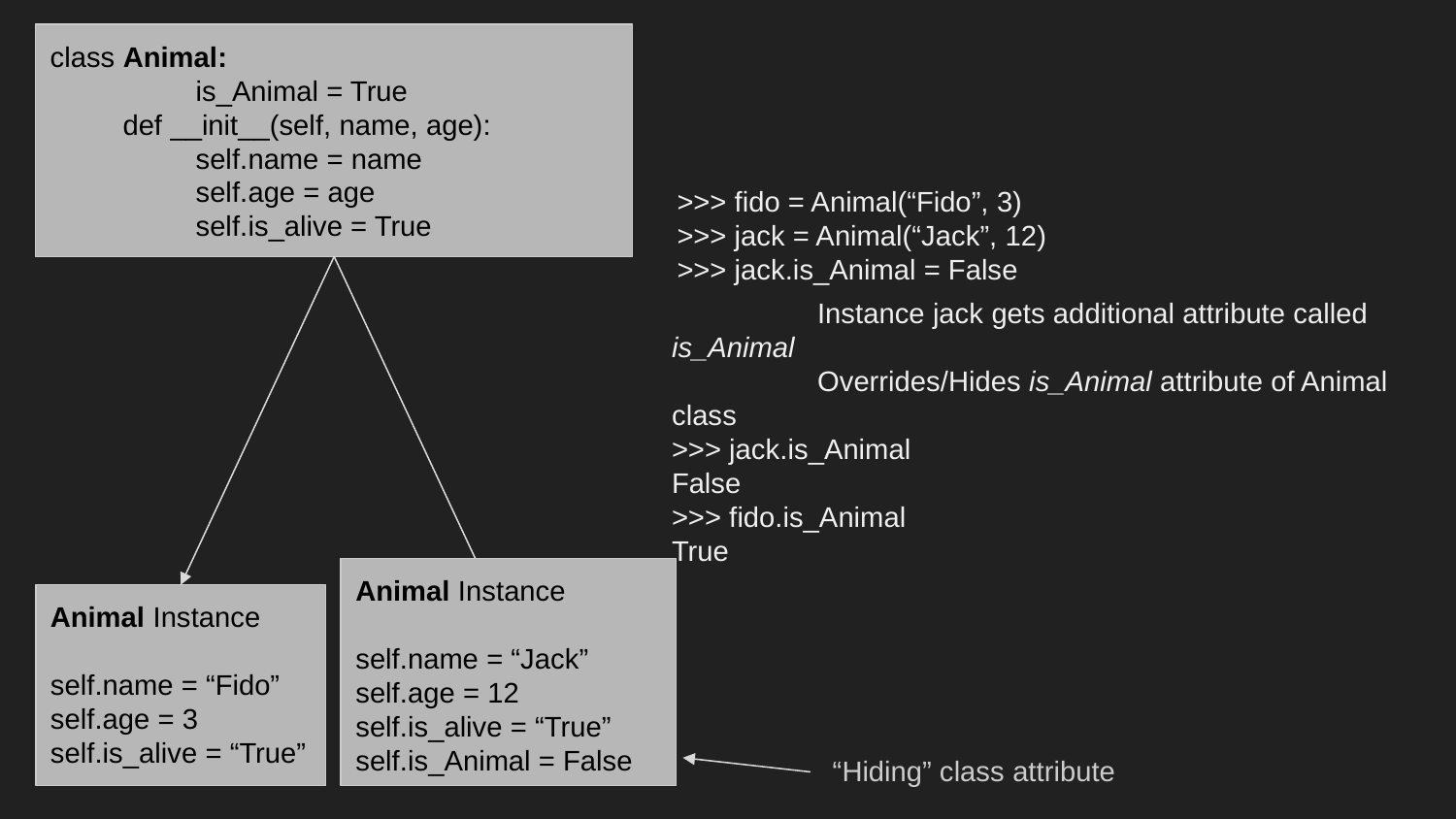

class Animal:
	is_Animal = True
def __init__(self, name, age):
	self.name = name
	self.age = age
	self.is_alive = True

>>> fido = Animal(“Fido”, 3)
>>> jack = Animal(“Jack”, 12)
>>> jack.is_Animal = False

	Instance jack gets additional attribute called is_Animal
	Overrides/Hides is_Animal attribute of Animal class
>>> jack.is_Animal
False
>>> fido.is_Animal
True

Animal Instance

self.name = “Jack”
self.age = 12
self.is_alive = “True”
self.is_Animal = False

Animal Instance

self.name = “Fido”
self.age = 3
self.is_alive = “True”

Animal Instance

self.name = “Jack”
self.age = 12
self.is_alive = “True”

“Hiding” class attribute